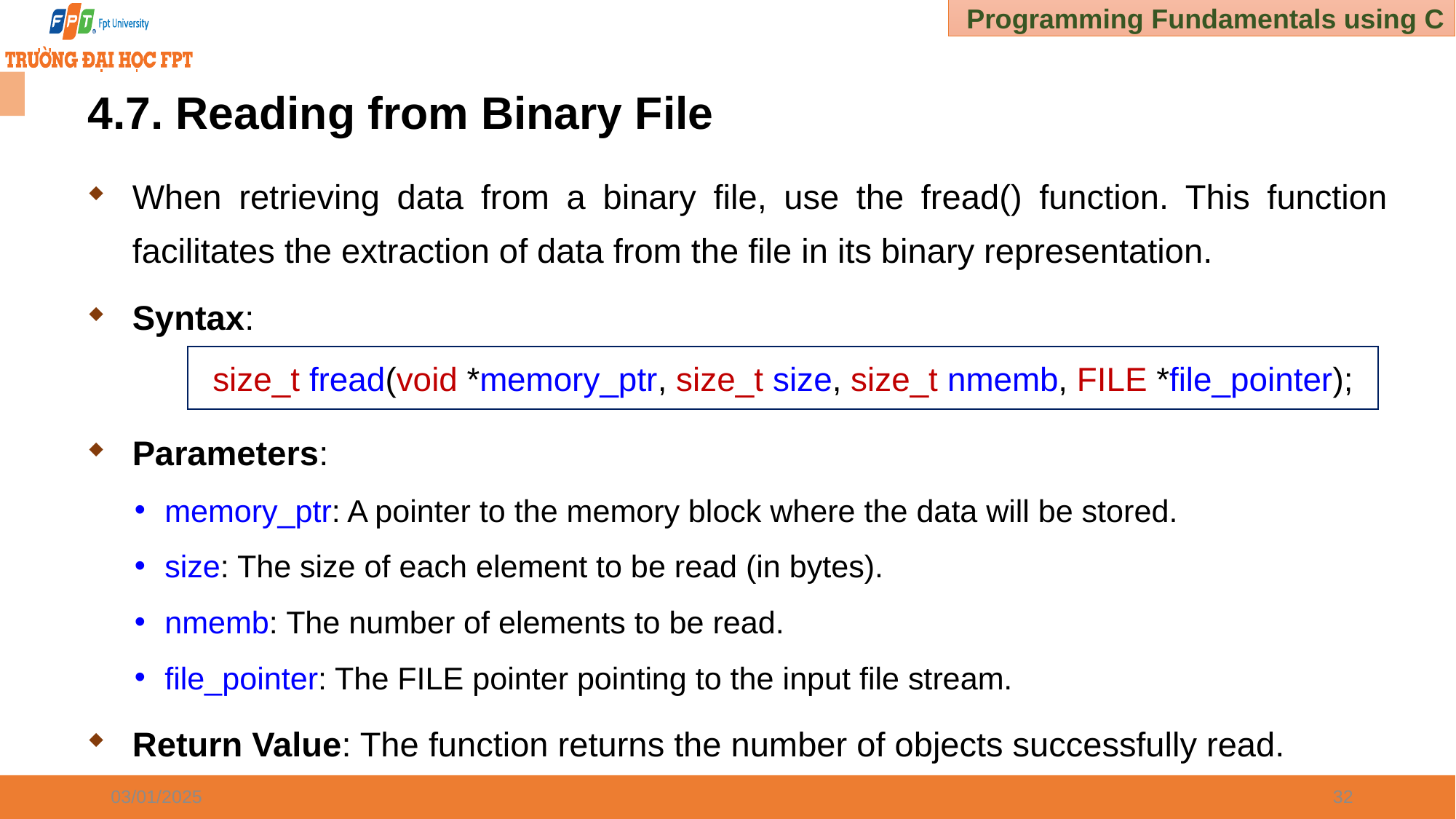

# 4.7. Reading from Binary File
When retrieving data from a binary file, use the fread() function. This function facilitates the extraction of data from the file in its binary representation.
Syntax:

Parameters:
memory_ptr: A pointer to the memory block where the data will be stored.
size: The size of each element to be read (in bytes).
nmemb: The number of elements to be read.
file_pointer: The FILE pointer pointing to the input file stream.
Return Value: The function returns the number of objects successfully read.
size_t fread(void *memory_ptr, size_t size, size_t nmemb, FILE *file_pointer);
03/01/2025
32